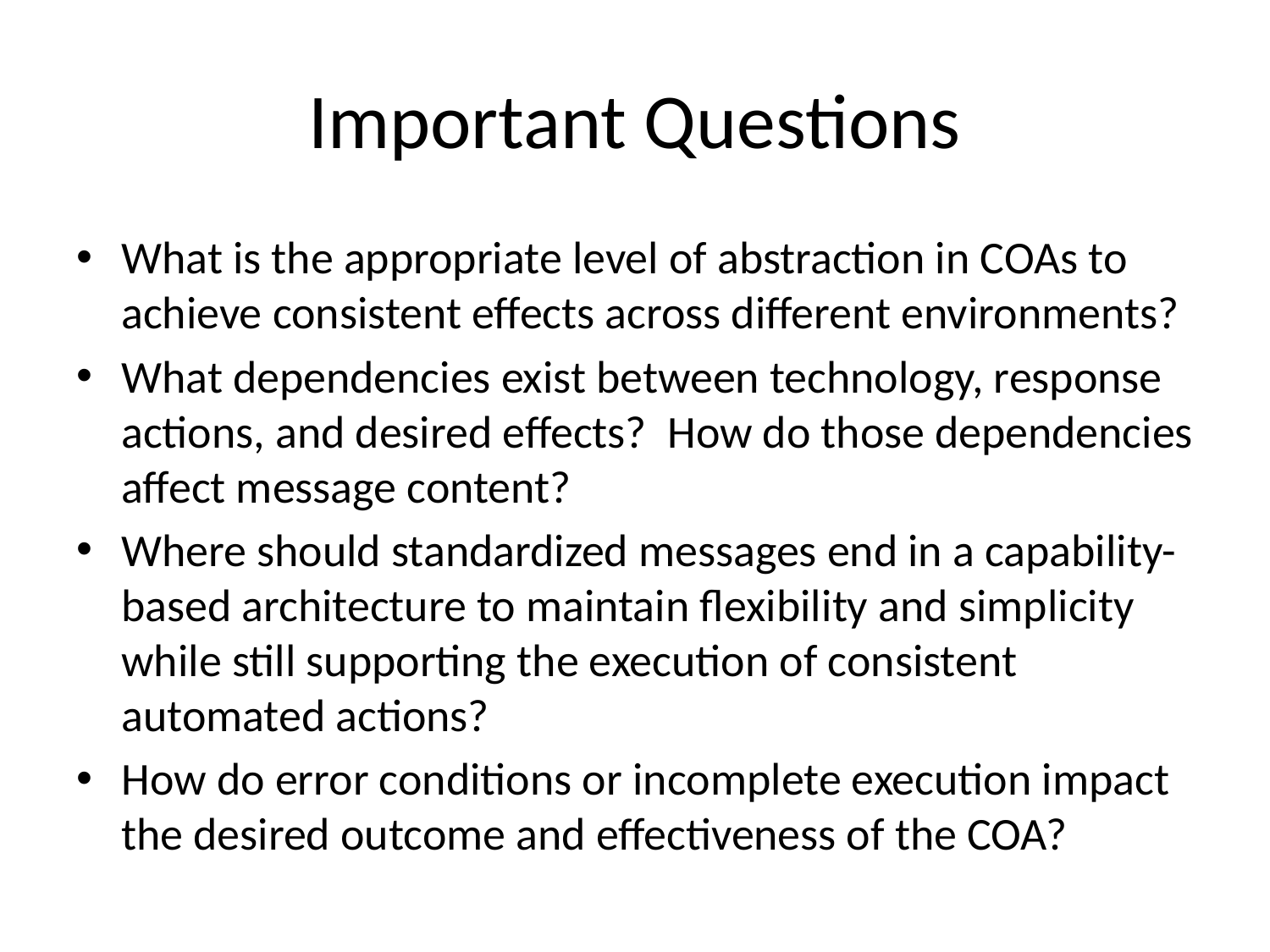

# Important Questions
What is the appropriate level of abstraction in COAs to achieve consistent effects across different environments?
What dependencies exist between technology, response actions, and desired effects?  How do those dependencies affect message content?
Where should standardized messages end in a capability-based architecture to maintain flexibility and simplicity while still supporting the execution of consistent automated actions?
How do error conditions or incomplete execution impact the desired outcome and effectiveness of the COA?